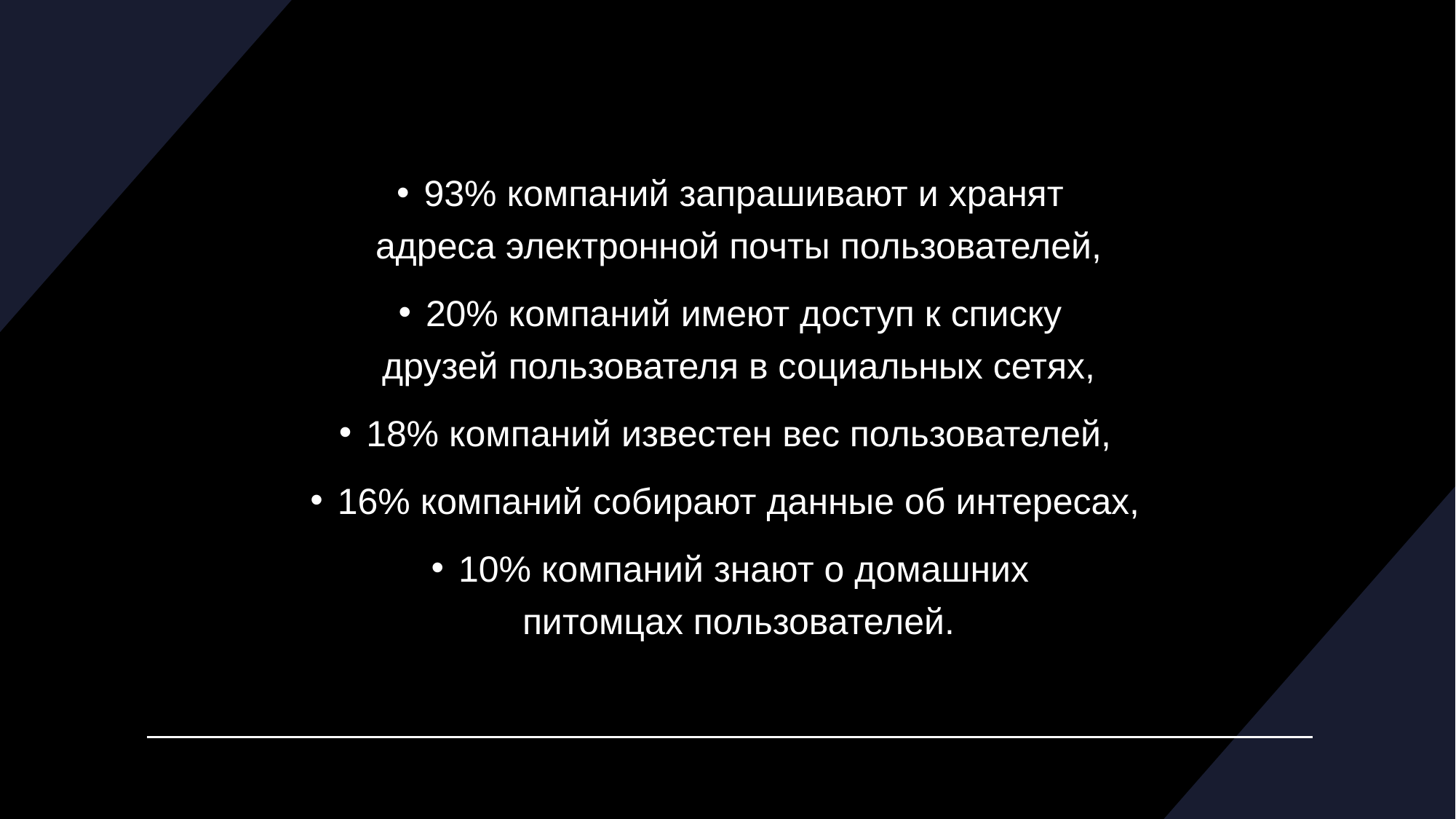

93% компаний запрашивают и хранят адреса электронной почты пользователей,
20% компаний имеют доступ к списку друзей пользователя в социальных сетях,
18% компаний известен вес пользователей,
16% компаний собирают данные об интересах,
10% компаний знают о домашних питомцах пользователей.